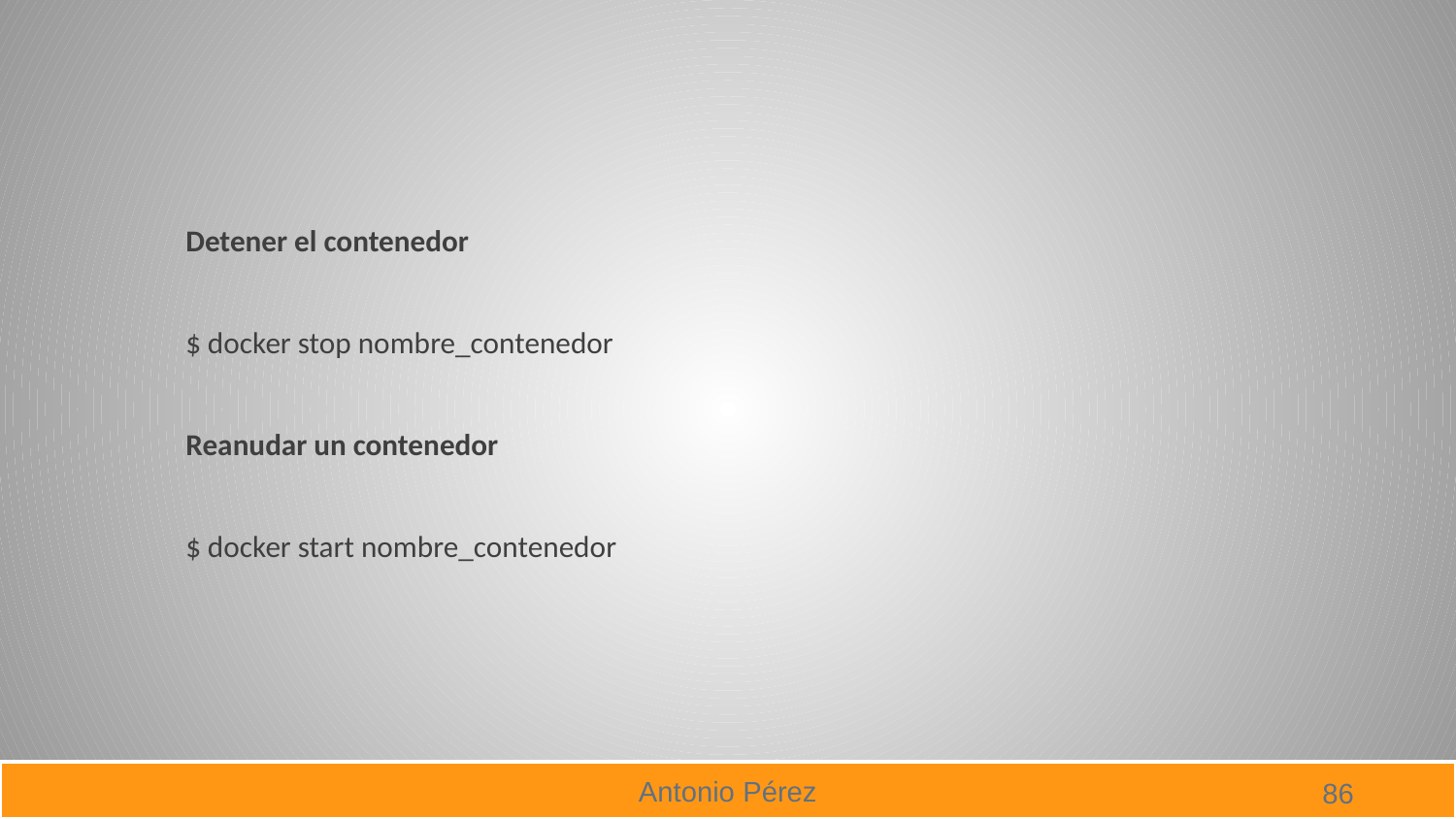

#
Detener el contenedor

$ docker stop nombre_contenedor

Reanudar un contenedor

$ docker start nombre_contenedor